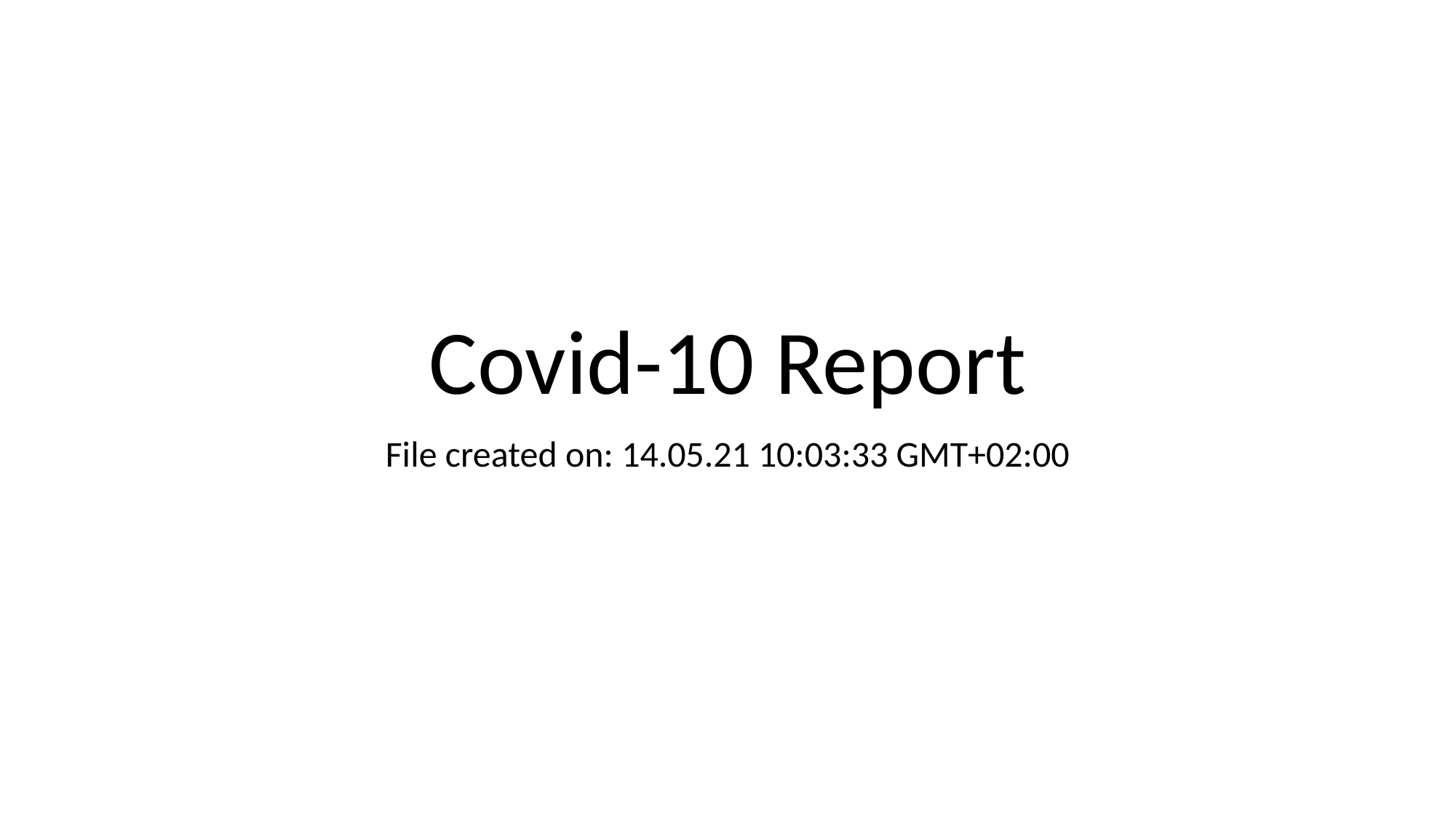

# Covid-10 Report
File created on: 14.05.21 10:03:33 GMT+02:00